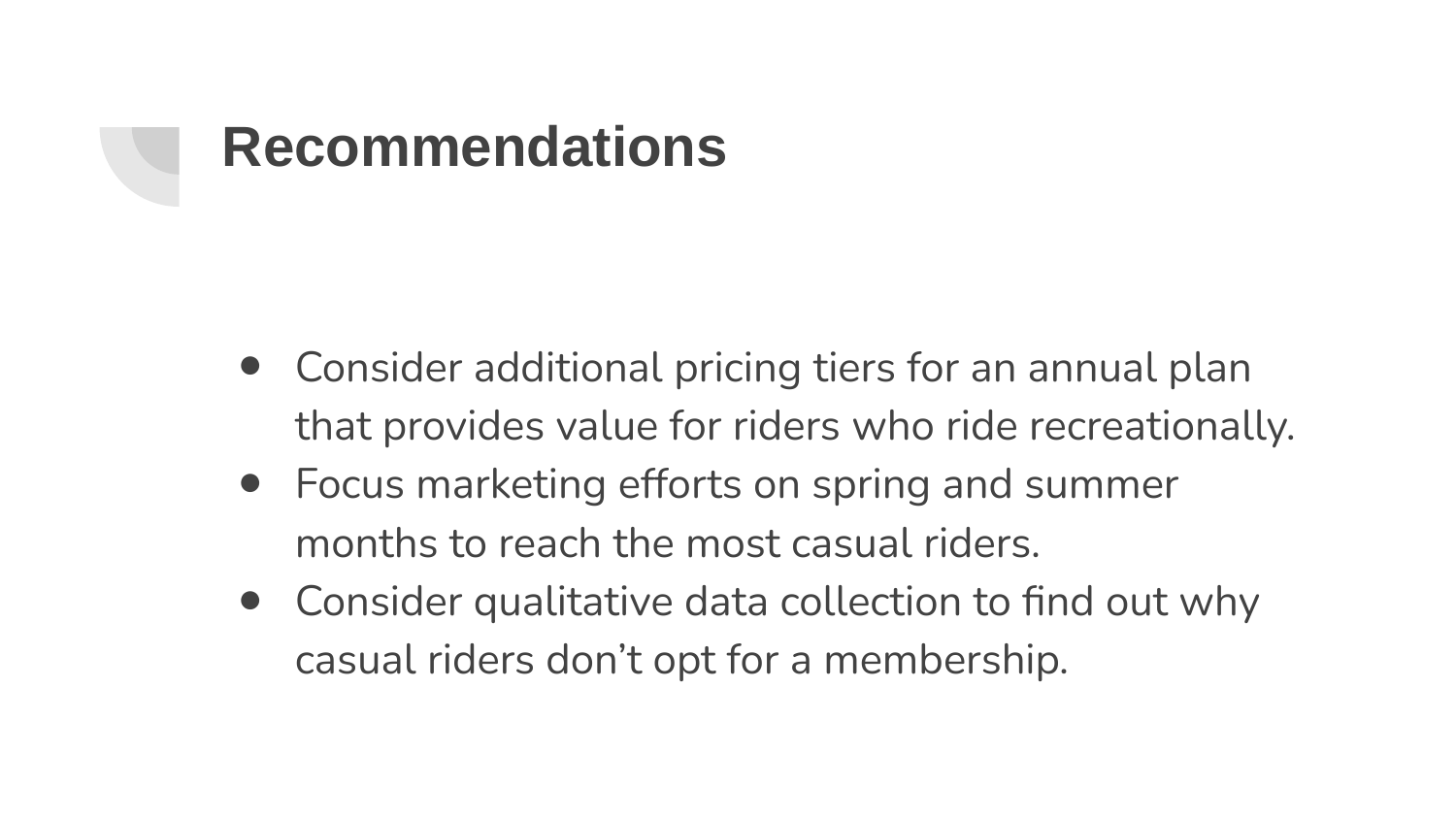

# Recommendations
Consider additional pricing tiers for an annual plan that provides value for riders who ride recreationally.
Focus marketing efforts on spring and summer months to reach the most casual riders.
Consider qualitative data collection to find out why casual riders don’t opt for a membership.